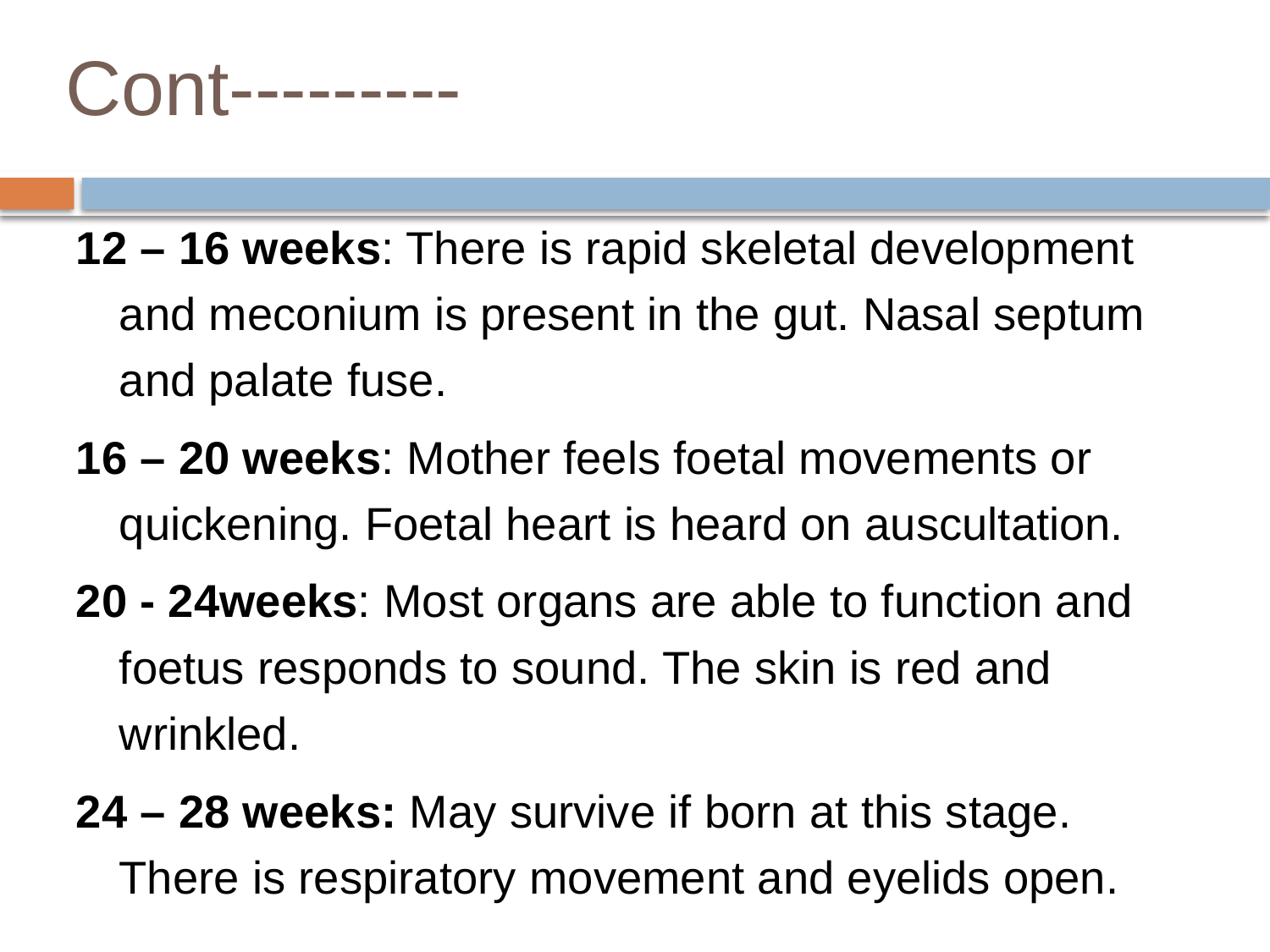

# Cont---------
12 – 16 weeks: There is rapid skeletal development and meconium is present in the gut. Nasal septum and palate fuse.
16 – 20 weeks: Mother feels foetal movements or quickening. Foetal heart is heard on auscultation.
20 - 24weeks: Most organs are able to function and foetus responds to sound. The skin is red and wrinkled.
24 – 28 weeks: May survive if born at this stage. There is respiratory movement and eyelids open.